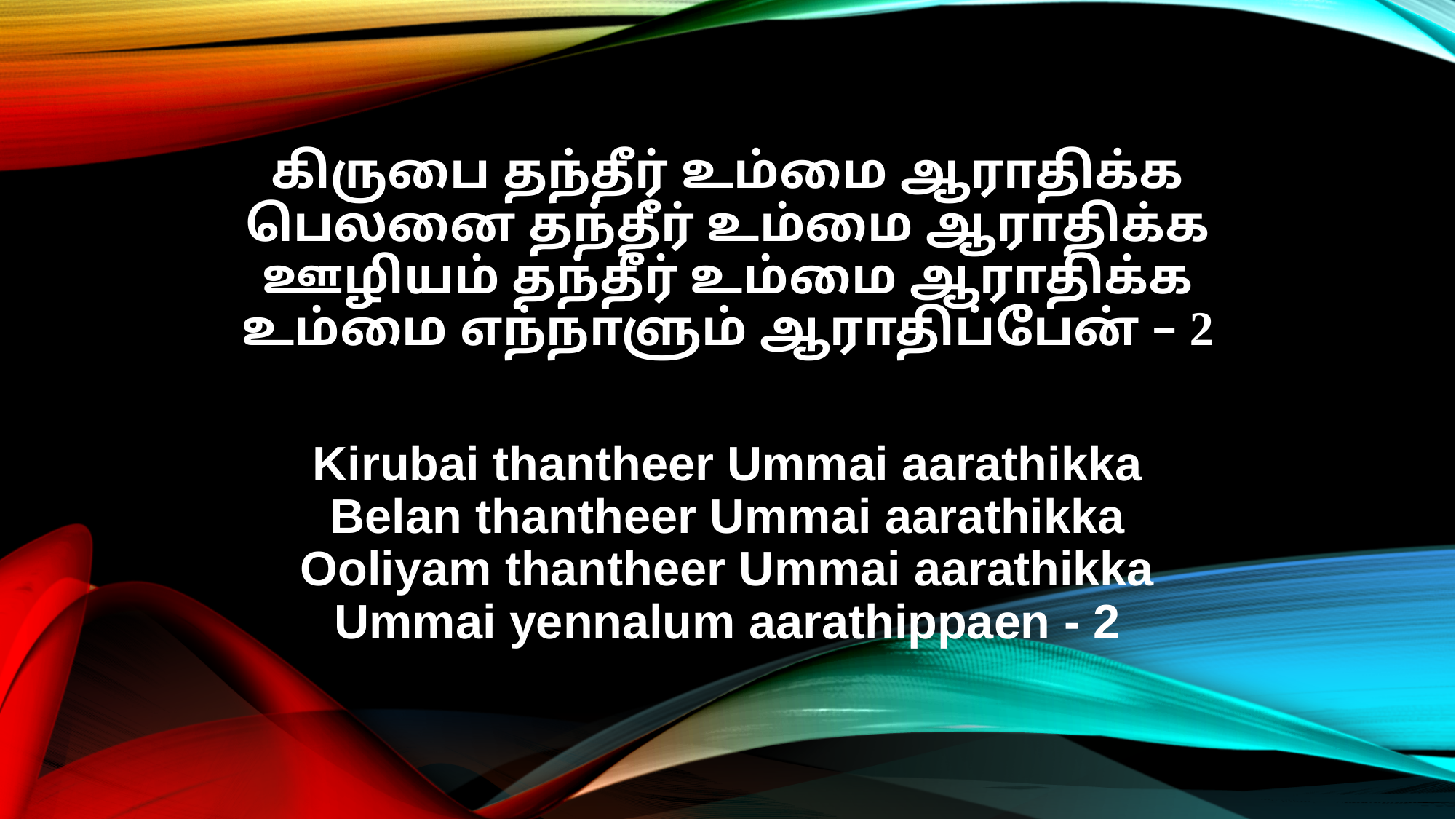

கிருபை தந்தீர் உம்மை ஆராதிக்க
பெலனை தந்தீர் உம்மை ஆராதிக்க
ஊழியம் தந்தீர் உம்மை ஆராதிக்க
உம்மை எந்நாளும் ஆராதிப்பேன் – 2

Kirubai thantheer Ummai aarathikka
Belan thantheer Ummai aarathikka
Ooliyam thantheer Ummai aarathikka
Ummai yennalum aarathippaen - 2